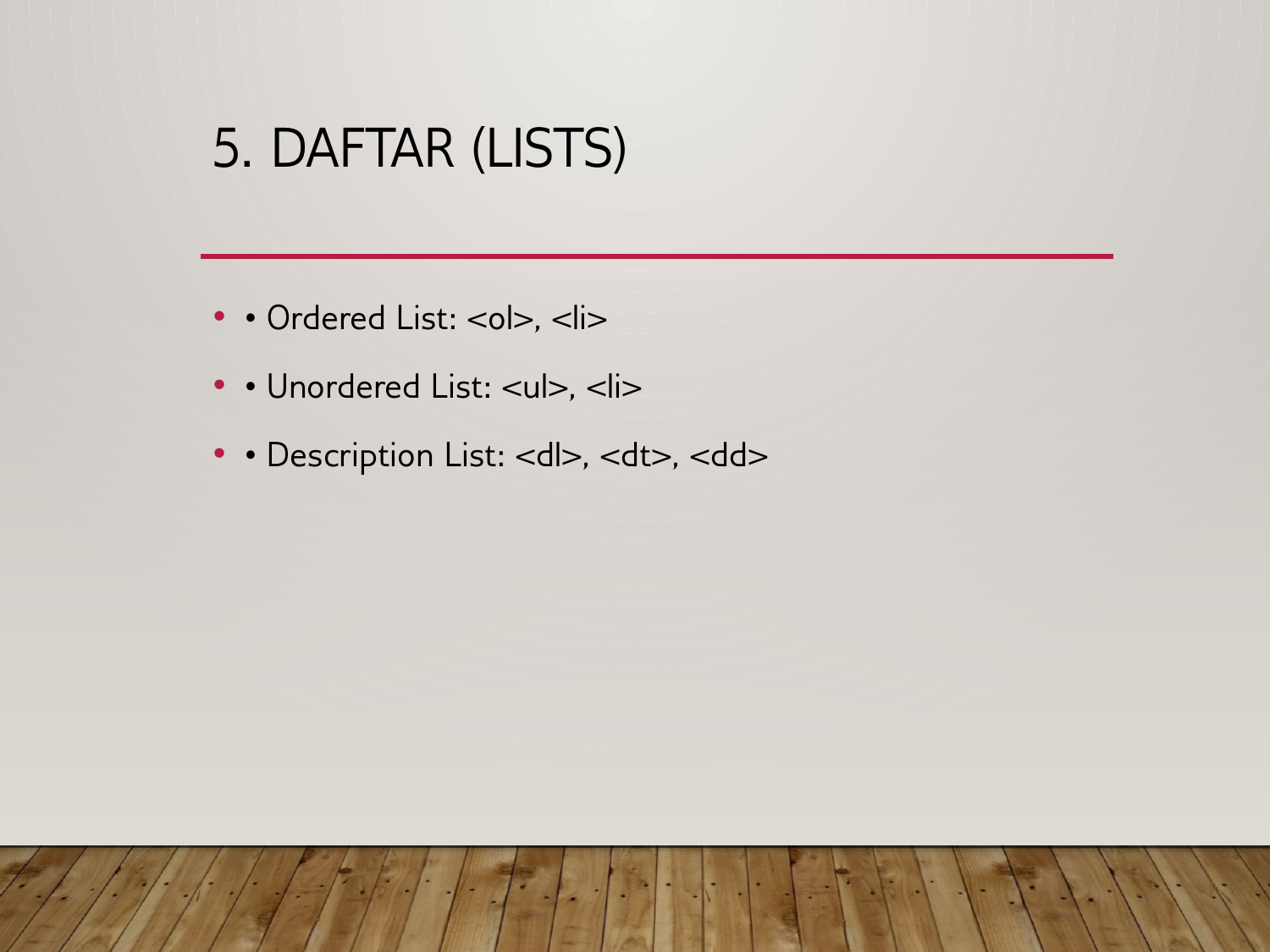

# 5. Daftar (Lists)
• Ordered List: <ol>, <li>
• Unordered List: <ul>, <li>
• Description List: <dl>, <dt>, <dd>